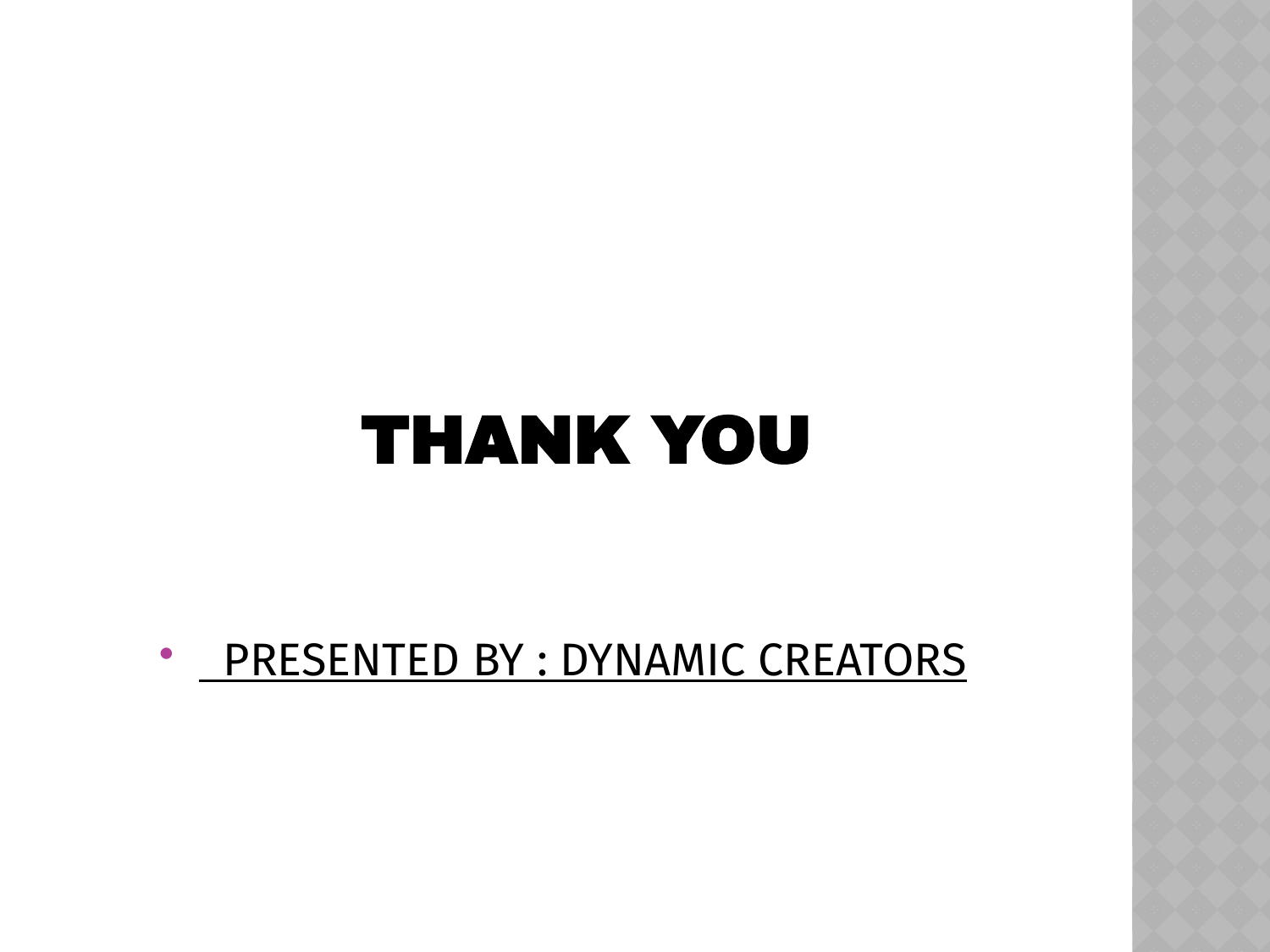

# THANK YOU
  PRESENTED BY : DYNAMIC CREATORS